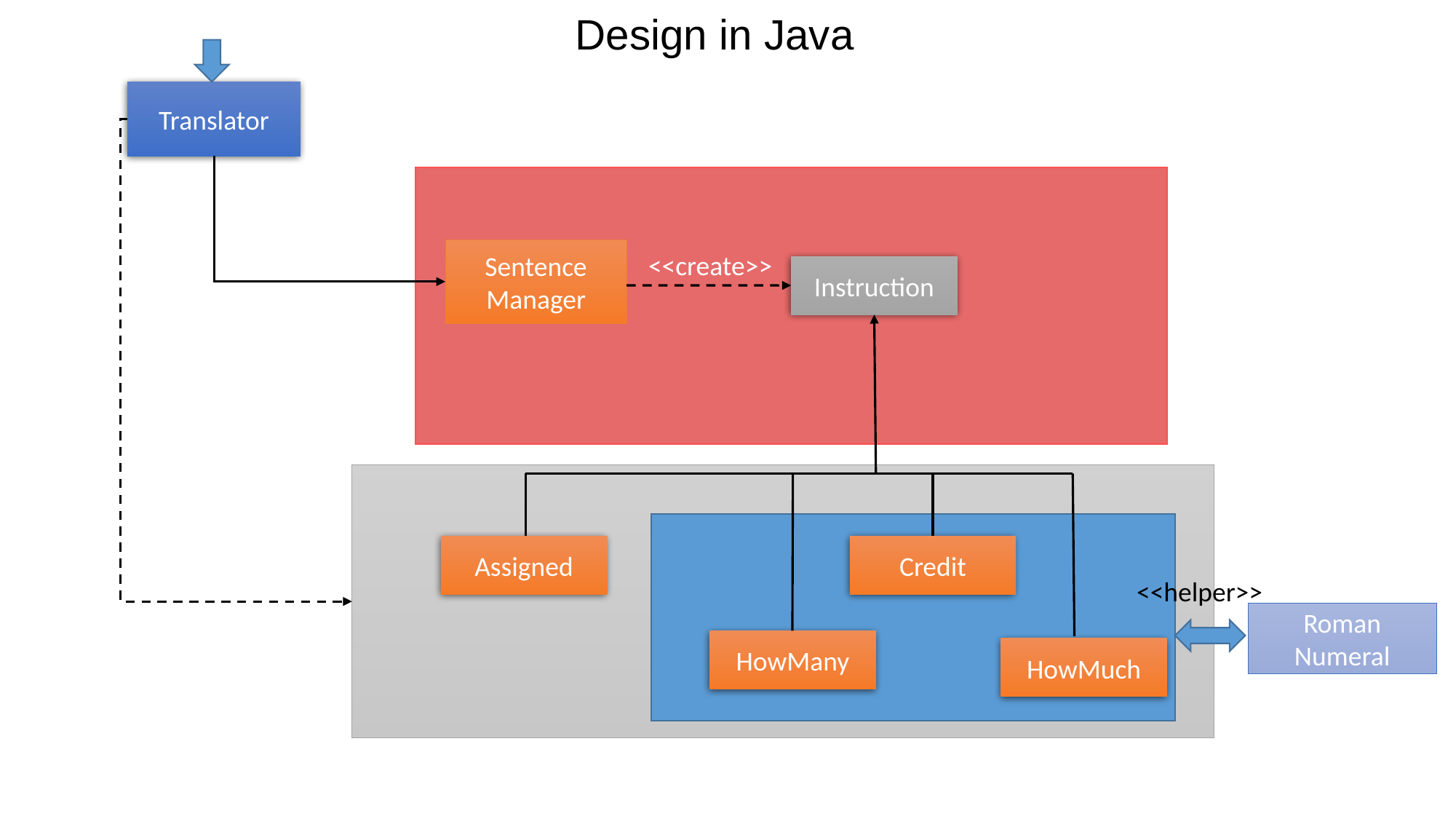

Design in Java

Translator

Sentence
Manager
<<create>>
Instruction

Assigned
Credit
<<helper>>
Roman
Numeral

HowMany
HowMuch